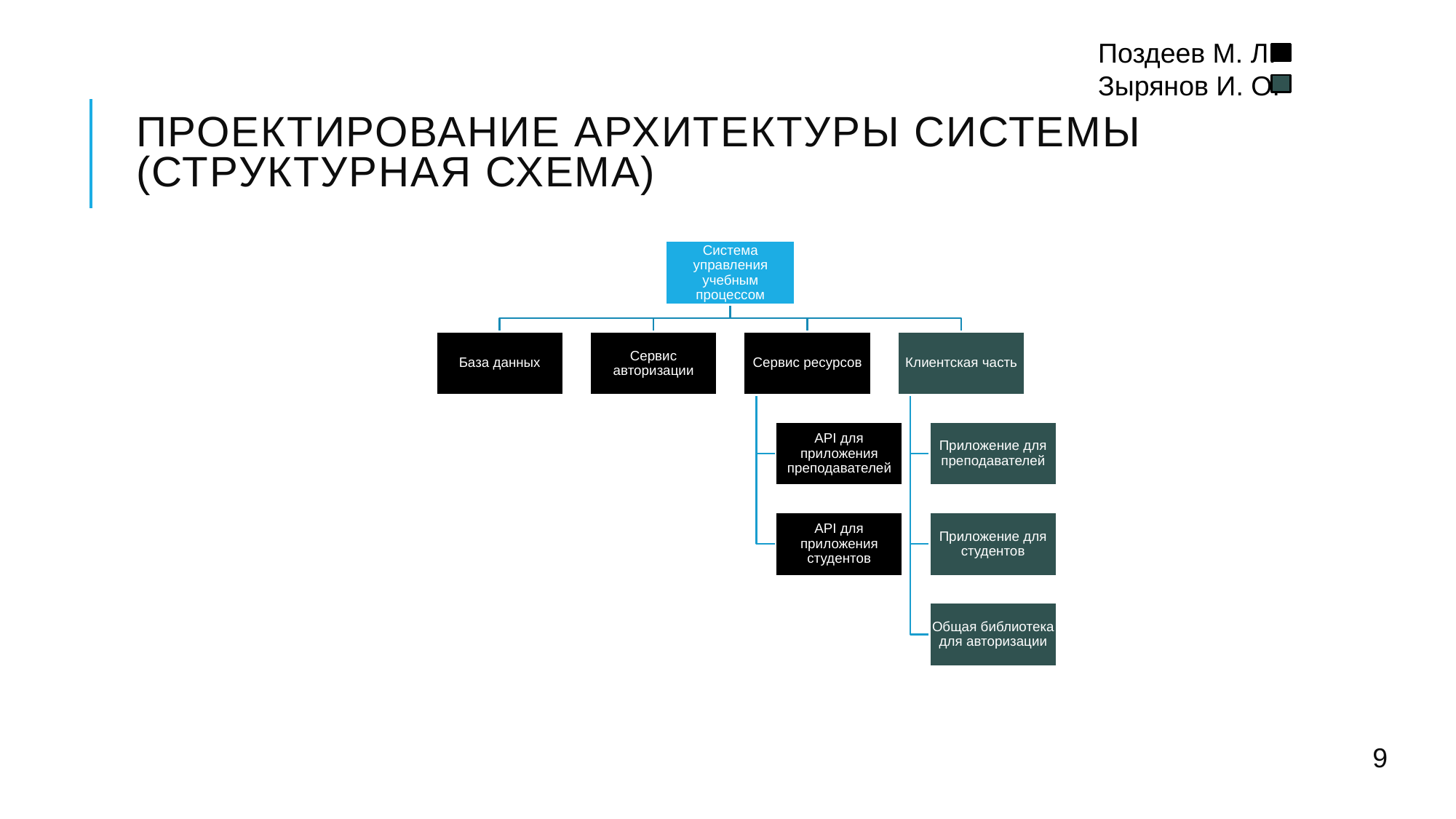

Поздеев М. Л.
Зырянов И. О.

# Проектирование архитектуры системы (структурная схема)
Система управления учебным процессом
База данных
Сервис авторизации
Сервис ресурсов
API для приложения преподавателей
API для приложения студентов
Клиентская часть
Приложение для преподавателей
Приложение для студентов
Общая библиотека для авторизации
9